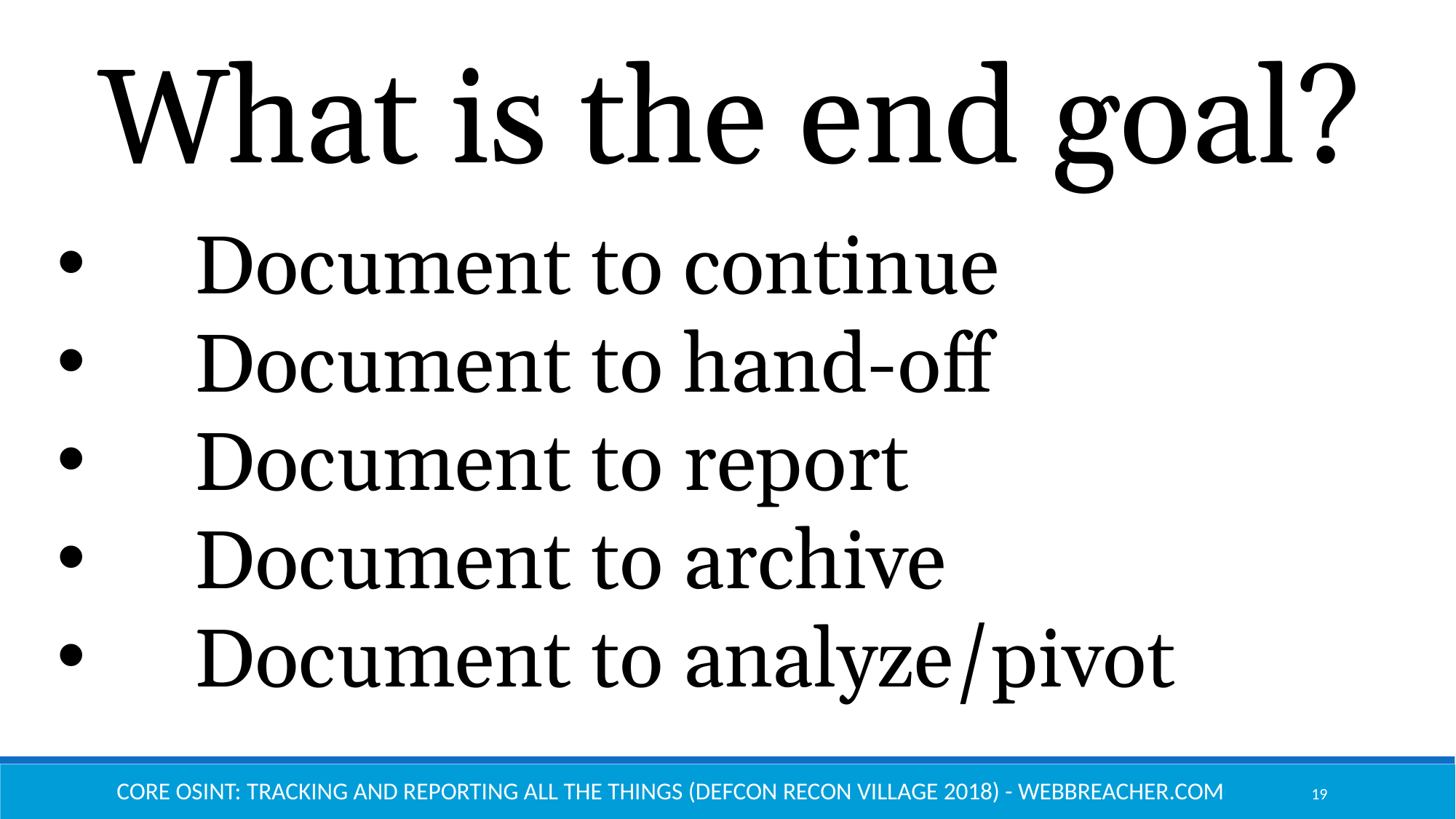

What is the end goal?
Document to continue
Document to hand-off
Document to report
Document to archive
Document to analyze/pivot
Core OSINT: Tracking and Reporting All the Things (Defcon Recon Village 2018) - Webbreacher.com
19